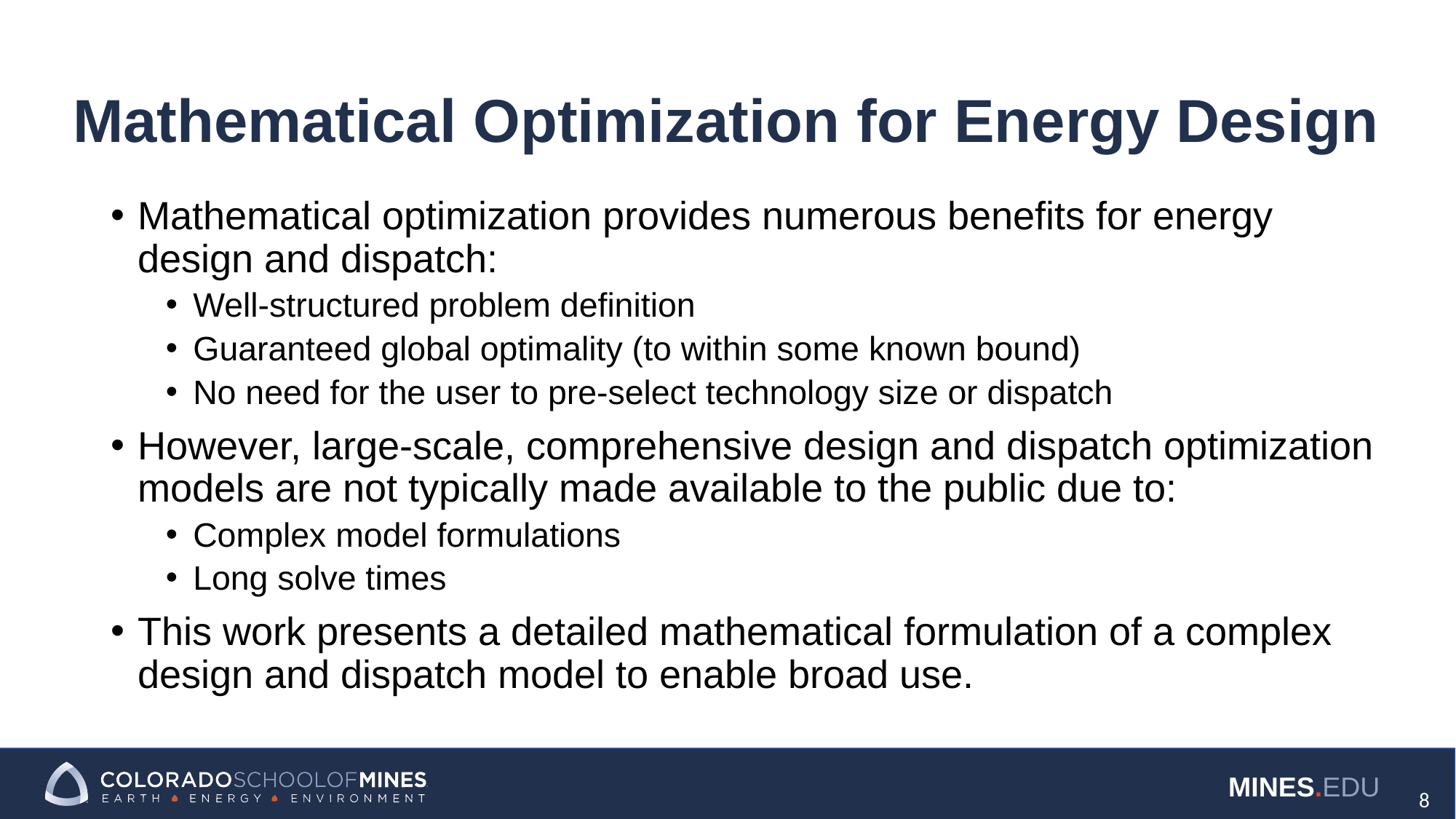

# Mathematical Optimization for Energy Design
Mathematical optimization provides numerous benefits for energy design and dispatch:
Well-structured problem definition
Guaranteed global optimality (to within some known bound)
No need for the user to pre-select technology size or dispatch
However, large-scale, comprehensive design and dispatch optimization models are not typically made available to the public due to:
Complex model formulations
Long solve times
This work presents a detailed mathematical formulation of a complex design and dispatch model to enable broad use.
8